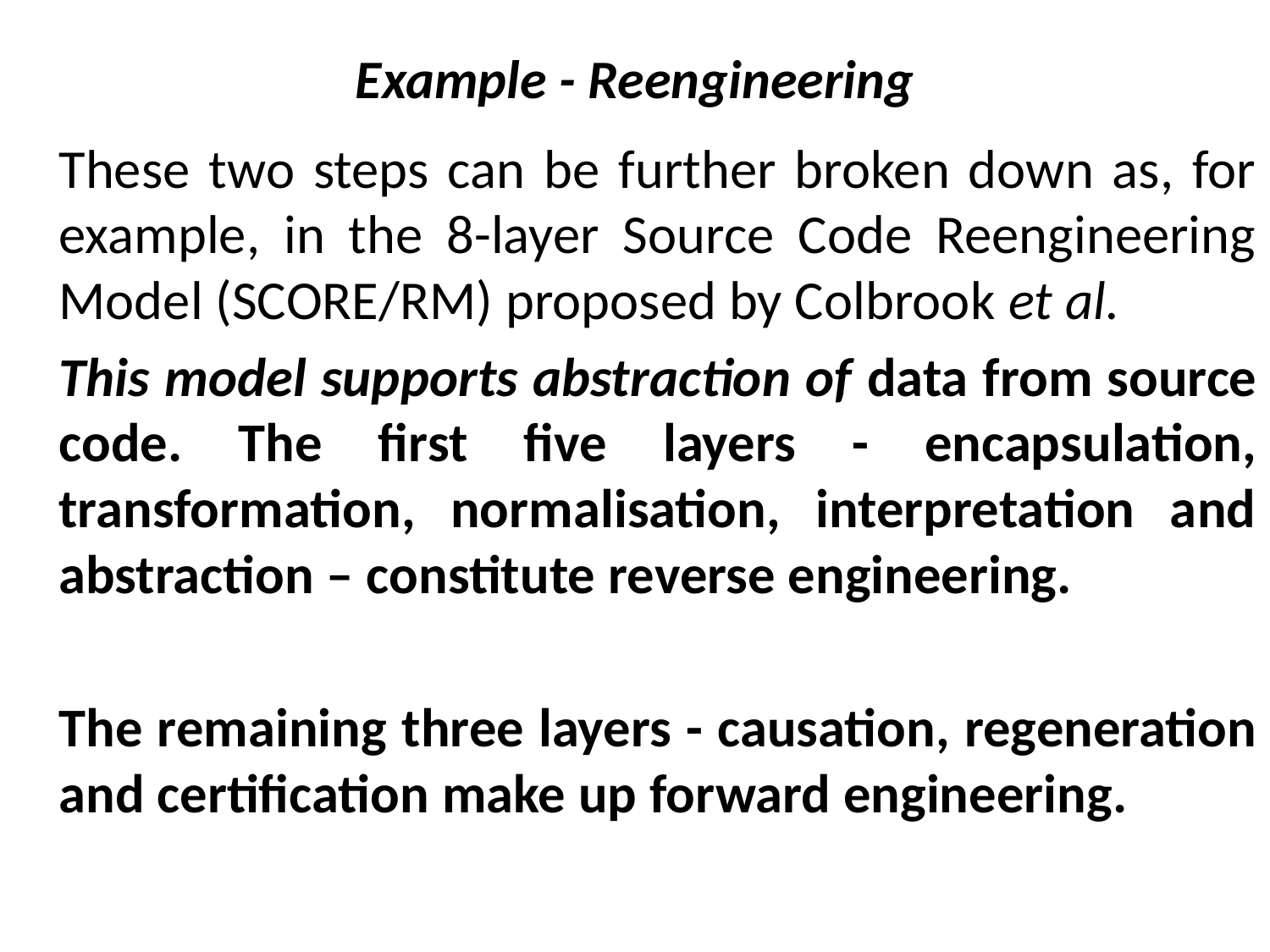

# Example - Reengineering
		These two steps can be further broken down as, for example, in the 8-layer Source Code Reengineering Model (SCORE/RM) proposed by Colbrook et al.
		This model supports abstraction of data from source code. The first five layers - encapsulation, transformation, normalisation, interpretation and abstraction – constitute reverse engineering.

		The remaining three layers - causation, regeneration	and certification make up forward engineering.